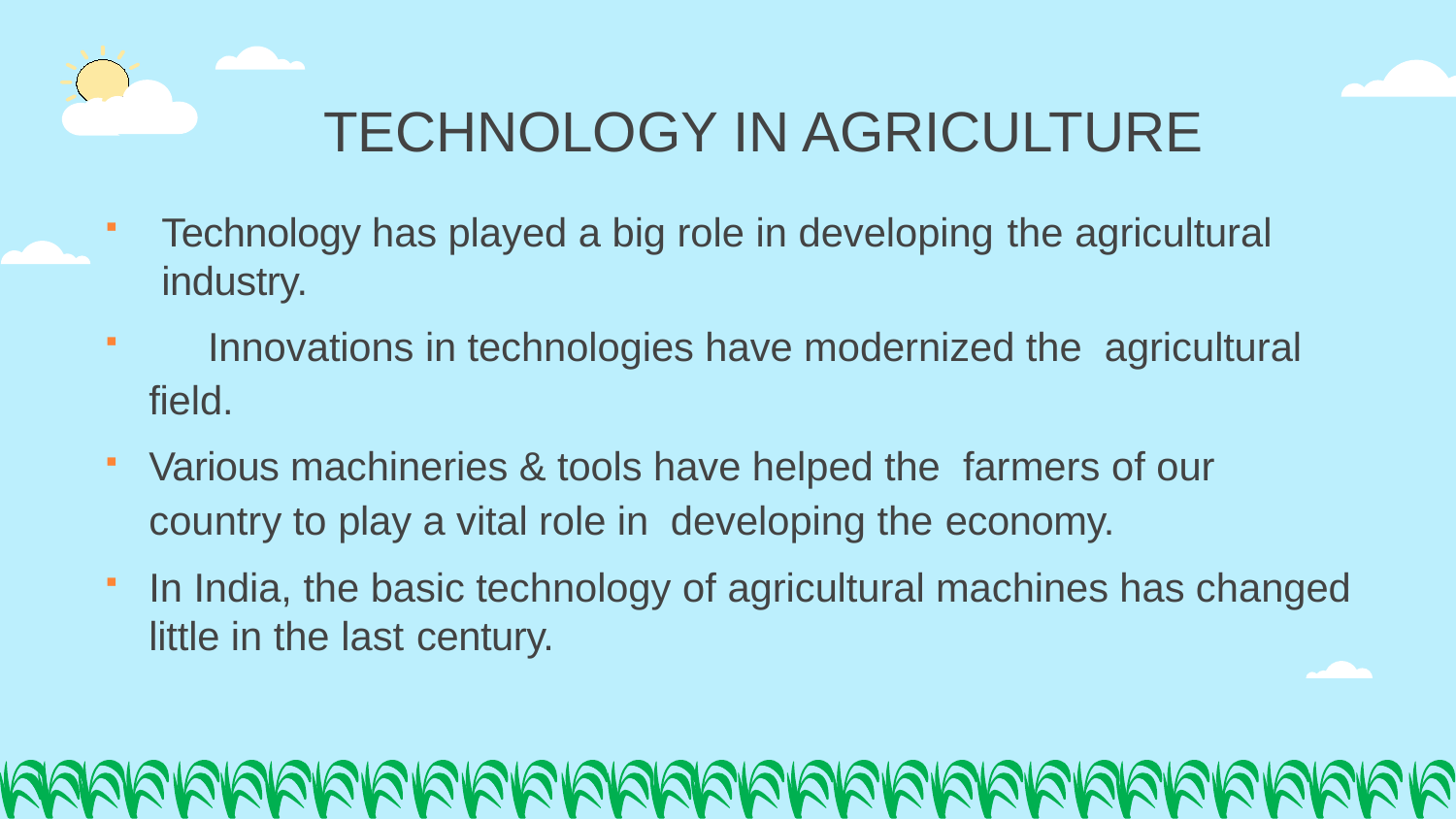

# TECHNOLOGY IN AGRICULTURE
Technology has played a big role in developing the agricultural industry.
	Innovations in technologies have modernized the  agricultural field.
Various machineries & tools have helped the  farmers of our country to play a vital role in  developing the economy.
In India, the basic technology of agricultural machines has changed little in the last century.